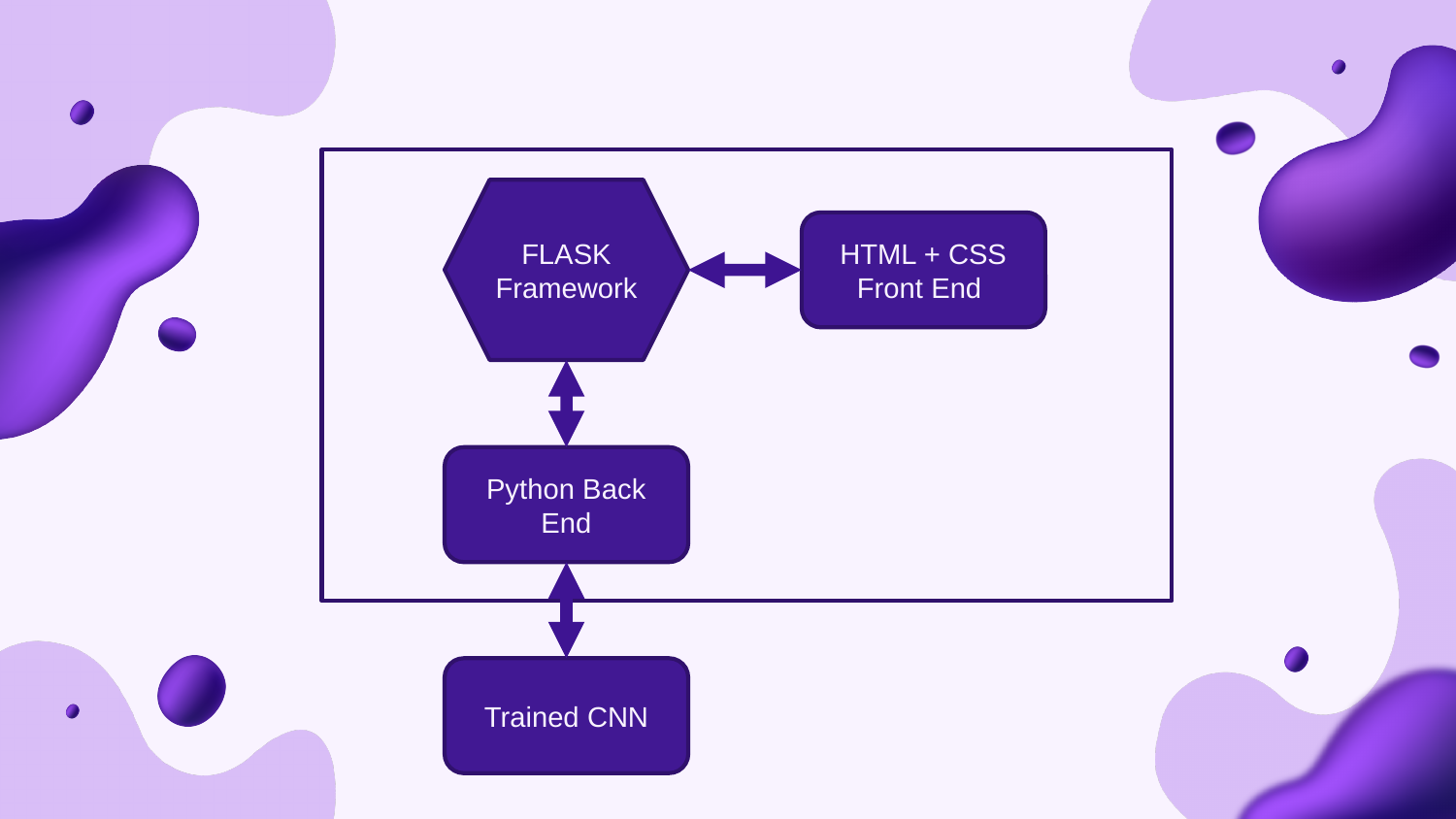

FLASK Framework
HTML + CSS Front End
Python Back End
Trained CNN